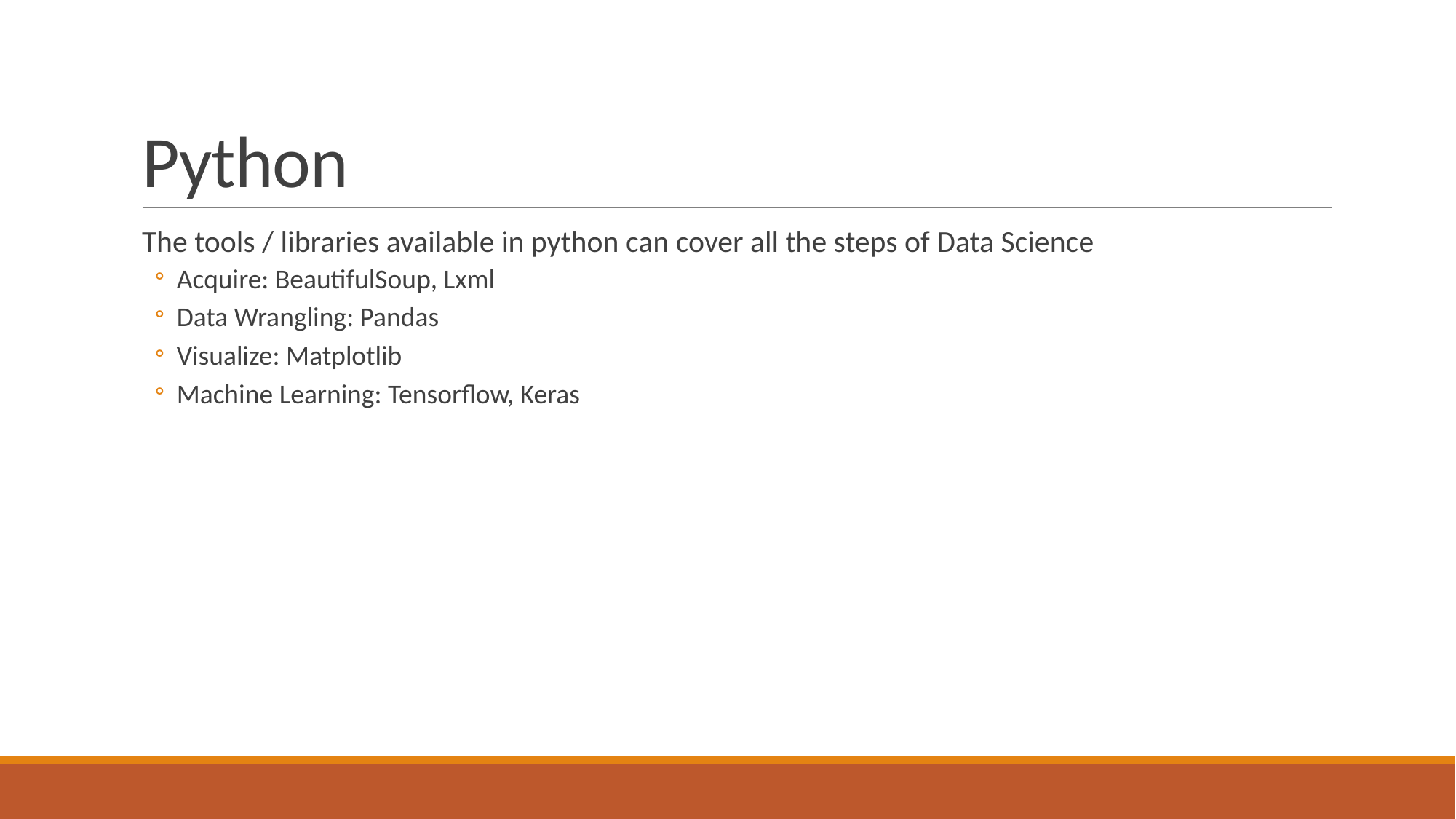

# Python
The tools / libraries available in python can cover all the steps of Data Science
Acquire: BeautifulSoup, Lxml
Data Wrangling: Pandas
Visualize: Matplotlib
Machine Learning: Tensorflow, Keras